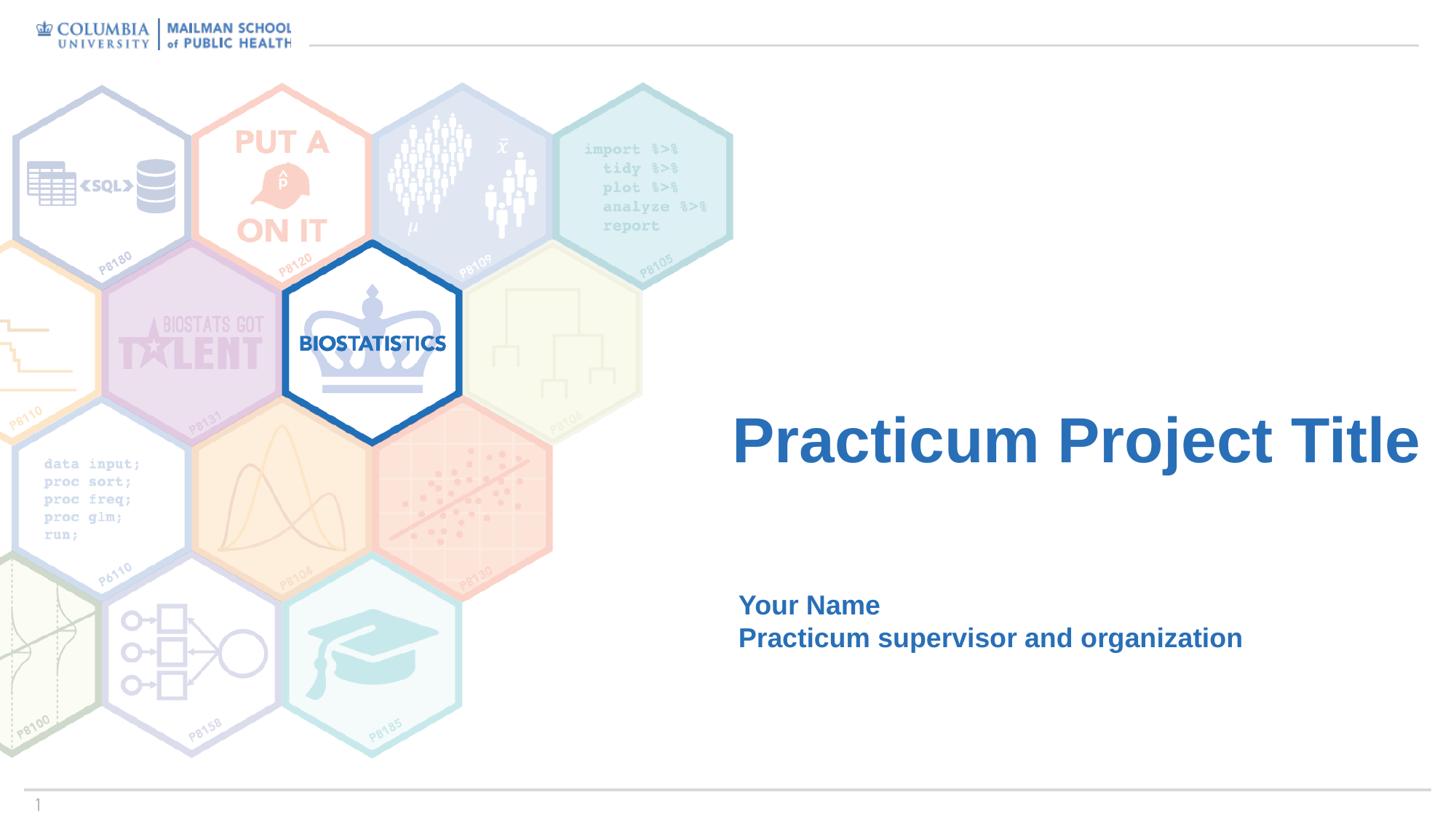

# Practicum Project Title
Your Name
Practicum supervisor and organization